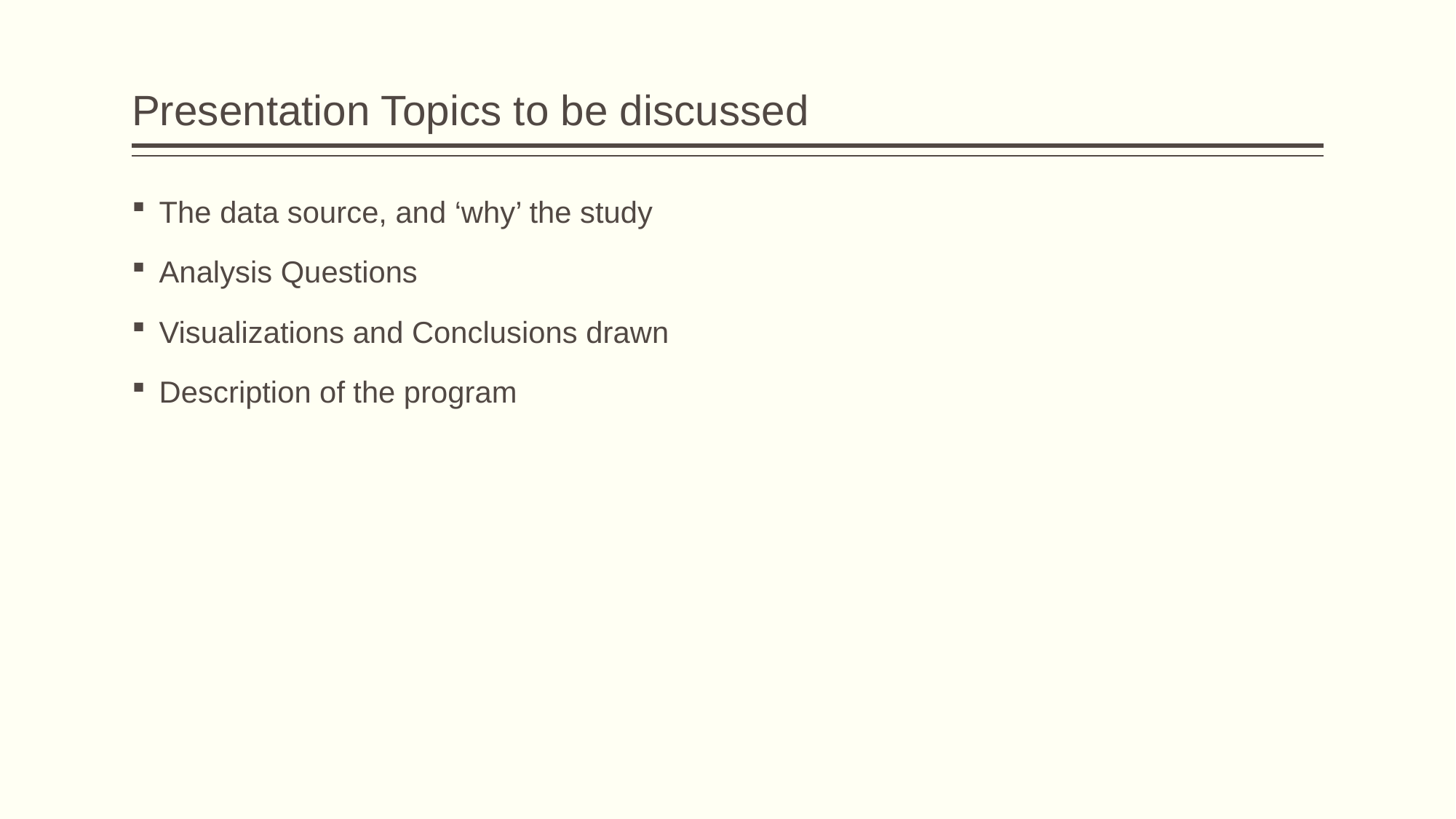

# Presentation Topics to be discussed
The data source, and ‘why’ the study
Analysis Questions
Visualizations and Conclusions drawn
Description of the program